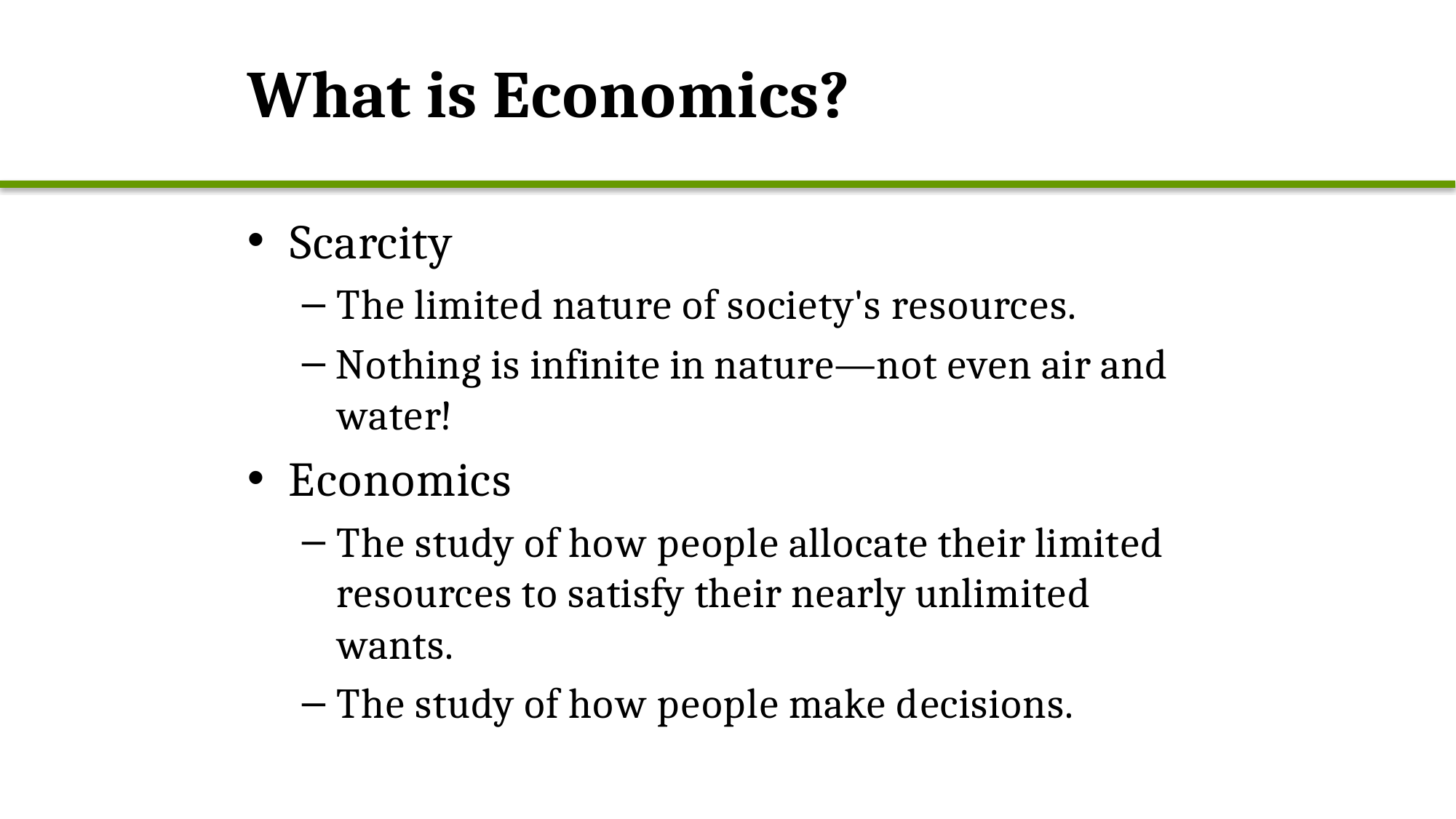

# What is Economics?
Scarcity
The limited nature of society's resources.
Nothing is infinite in nature—not even air and water!
Economics
The study of how people allocate their limited resources to satisfy their nearly unlimited wants.
The study of how people make decisions.